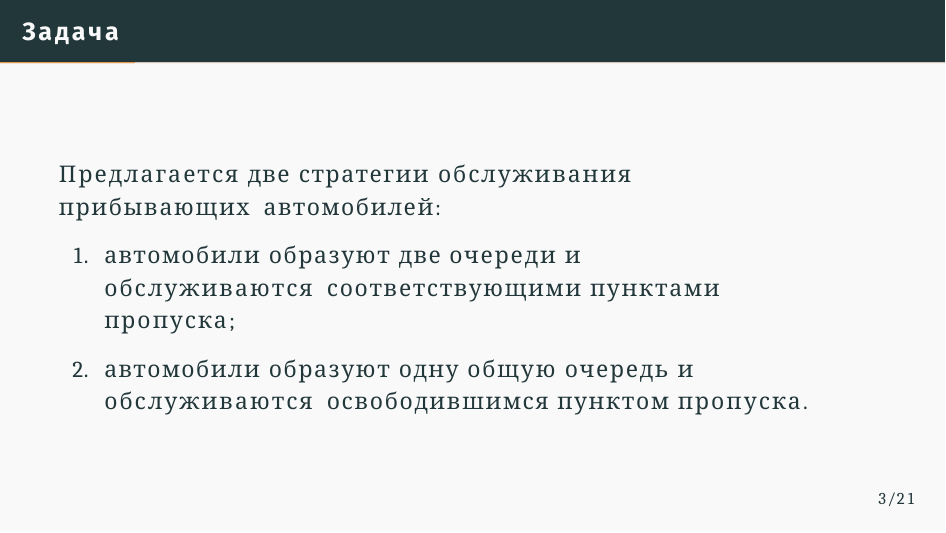

# Задача

Предлагается две стратегии обслуживания прибывающих  автомобилей:
автомобили образуют две очереди и обслуживаются  соответствующими пунктами пропуска;
автомобили образуют одну общую очередь и обслуживаются  освободившимся пунктом пропуска.
3/21